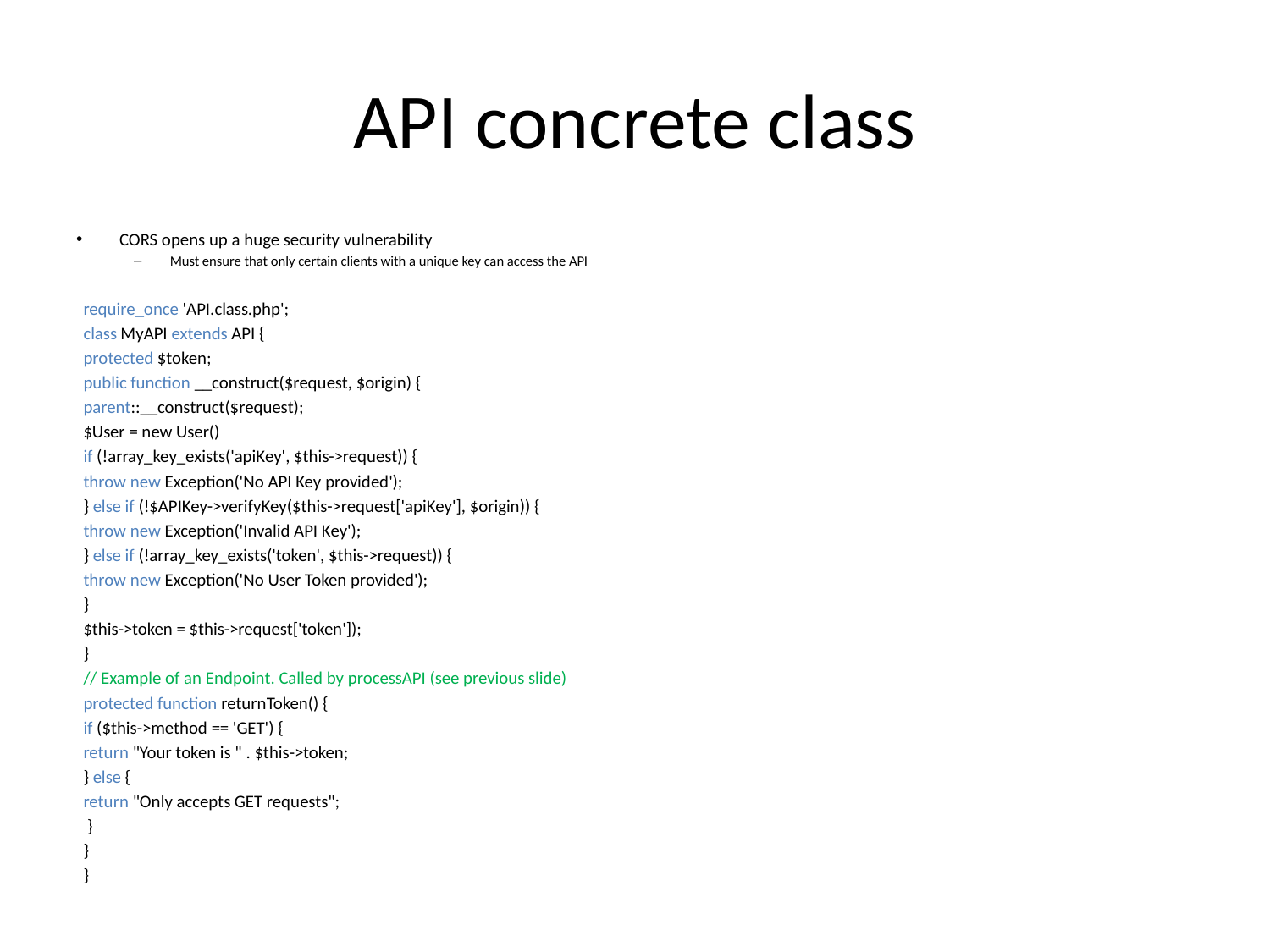

# API concrete class
CORS opens up a huge security vulnerability
Must ensure that only certain clients with a unique key can access the API

require_once 'API.class.php';
class MyAPI extends API {
	protected $token;
	public function __construct($request, $origin) {
		parent::__construct($request);
		$User = new User()
		if (!array_key_exists('apiKey', $this->request)) {
			throw new Exception('No API Key provided');
		} else if (!$APIKey->verifyKey($this->request['apiKey'], $origin)) {
			throw new Exception('Invalid API Key');
		} else if (!array_key_exists('token', $this->request)) {
			throw new Exception('No User Token provided');
		}
		$this->token = $this->request['token']);
	}
	// Example of an Endpoint. Called by processAPI (see previous slide)
	protected function returnToken() {
		if ($this->method == 'GET') {
			return "Your token is " . $this->token;
		} else {
			return "Only accepts GET requests";
		 }
	}
}